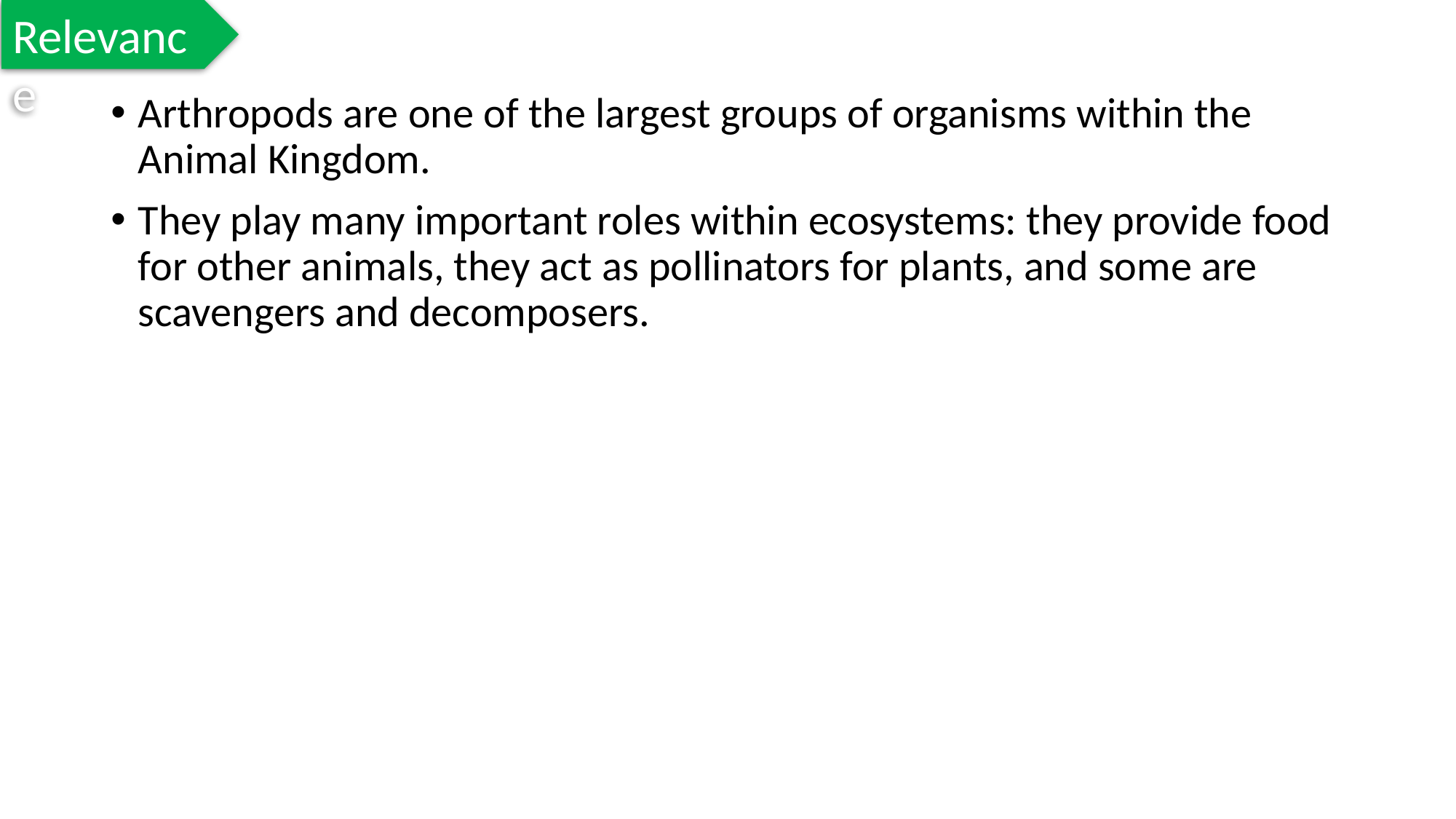

Relevance
Arthropods are one of the largest groups of organisms within the Animal Kingdom.
They play many important roles within ecosystems: they provide food for other animals, they act as pollinators for plants, and some are scavengers and decomposers.